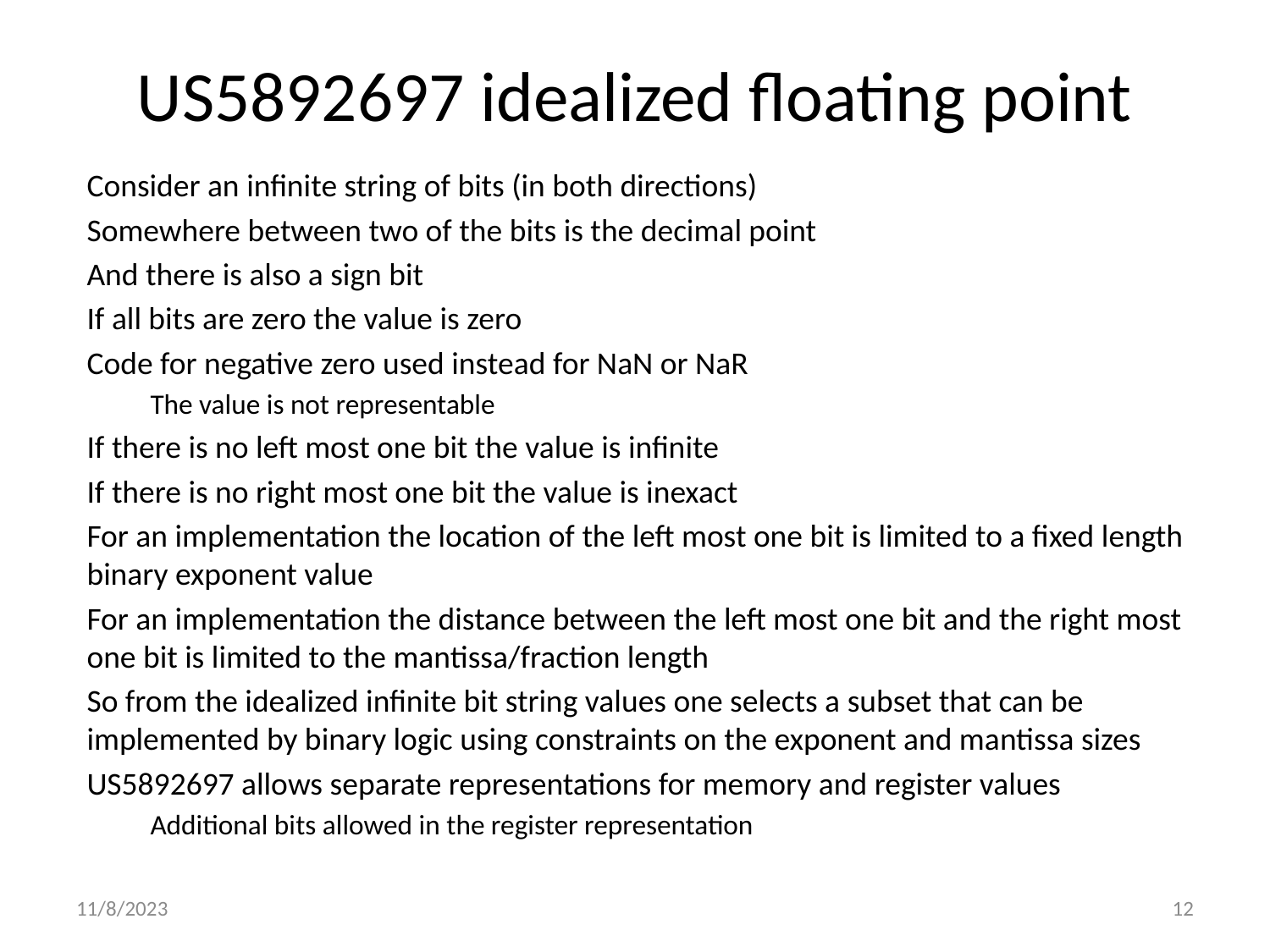

# US5892697 idealized floating point
Consider an infinite string of bits (in both directions)
Somewhere between two of the bits is the decimal point
And there is also a sign bit
If all bits are zero the value is zero
Code for negative zero used instead for NaN or NaR
The value is not representable
If there is no left most one bit the value is infinite
If there is no right most one bit the value is inexact
For an implementation the location of the left most one bit is limited to a fixed length binary exponent value
For an implementation the distance between the left most one bit and the right most one bit is limited to the mantissa/fraction length
So from the idealized infinite bit string values one selects a subset that can be implemented by binary logic using constraints on the exponent and mantissa sizes
US5892697 allows separate representations for memory and register values
Additional bits allowed in the register representation
11/8/2023
12